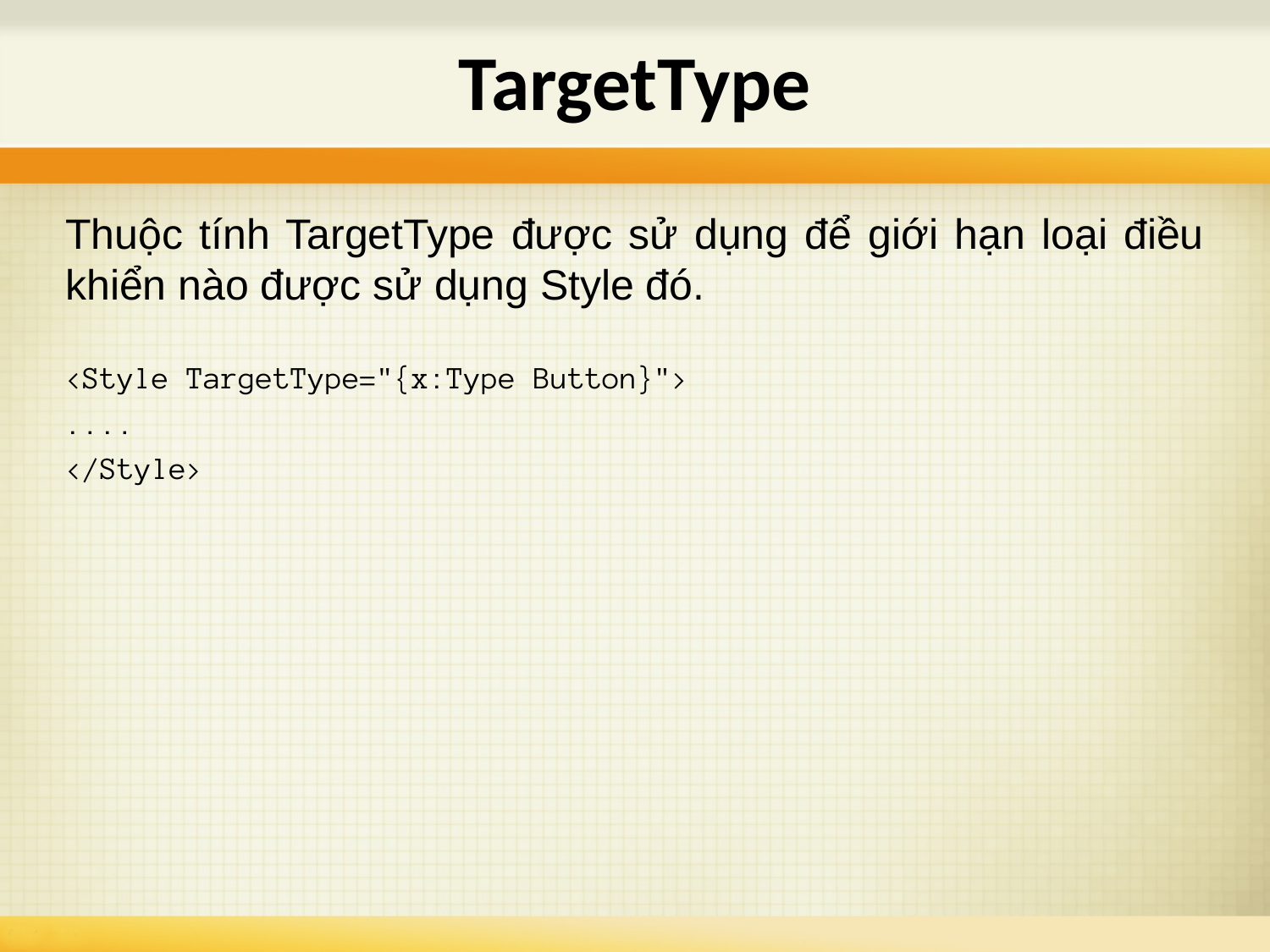

# TargetType
Thuộc tính TargetType được sử dụng để giới hạn loại điều khiển nào được sử dụng Style đó.

<Style TargetType="{x:Type Button}">
....
</Style>